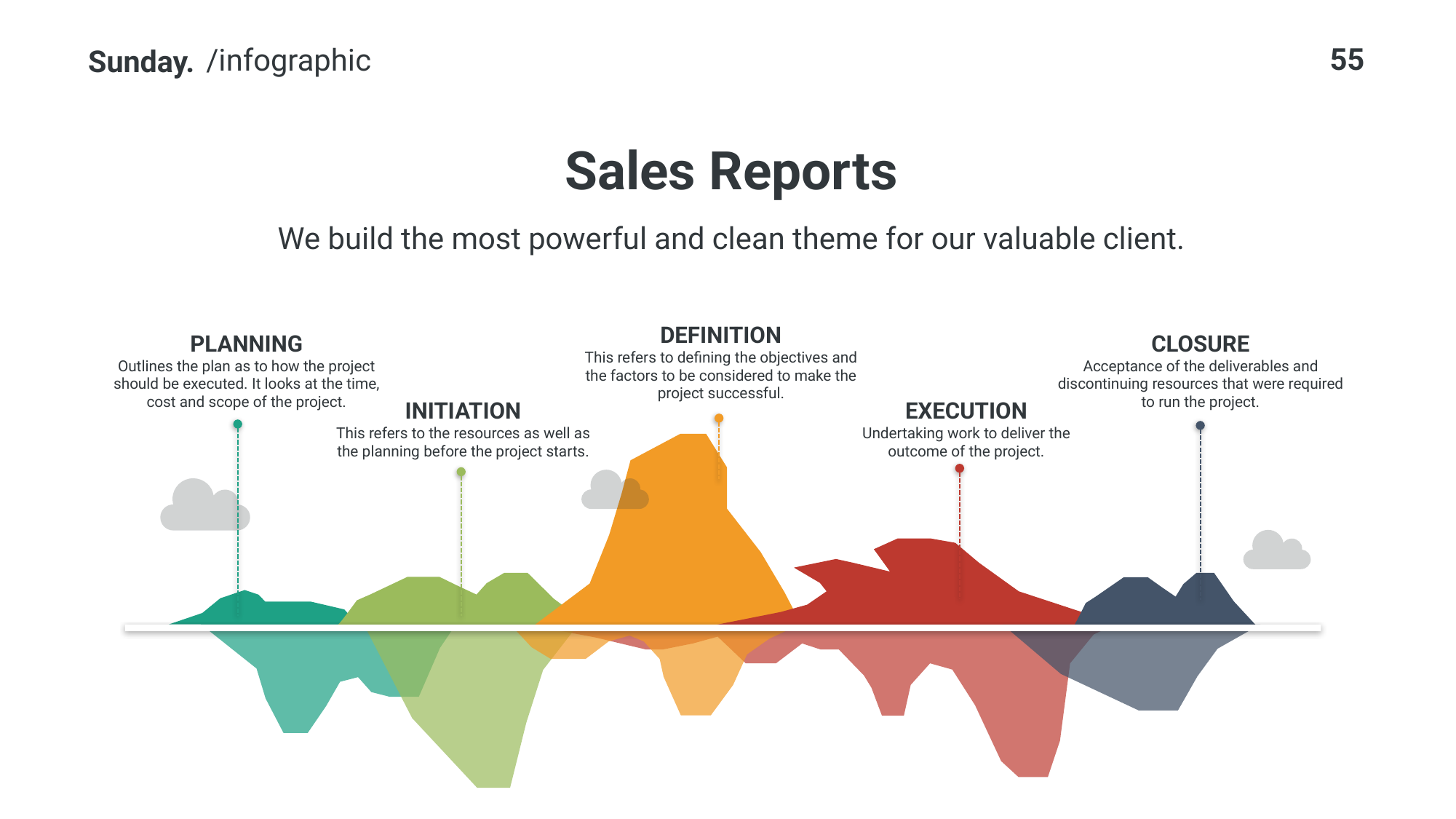

/infographic
# Sales Reports
We build the most powerful and clean theme for our valuable client.

DEFINITION
This refers to defining the objectives and the factors to be considered to make the project successful.
PLANNING
Outlines the plan as to how the project should be executed. It looks at the time, cost and scope of the project.
CLOSURE
Acceptance of the deliverables and discontinuing resources that were required to run the project.
INITIATION
This refers to the resources as well as the planning before the project starts.
EXECUTION
Undertaking work to deliver the outcome of the project.